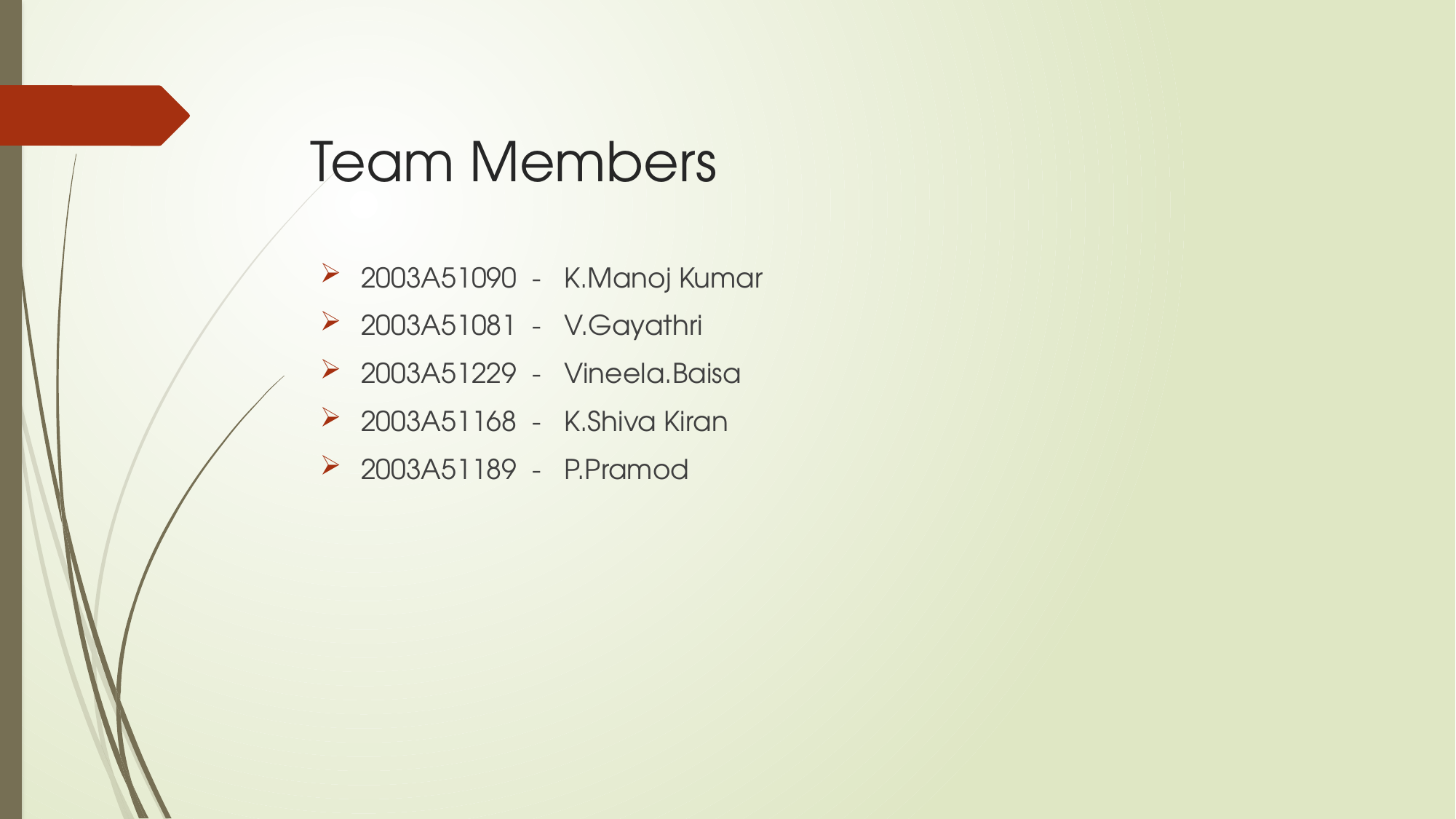

# Team Members
2003A51090  -   K.Manoj Kumar
2003A51081  -   V.Gayathri
2003A51229  -   Vineela.Baisa
2003A51168  -   K.Shiva Kiran
2003A51189  -   P.Pramod